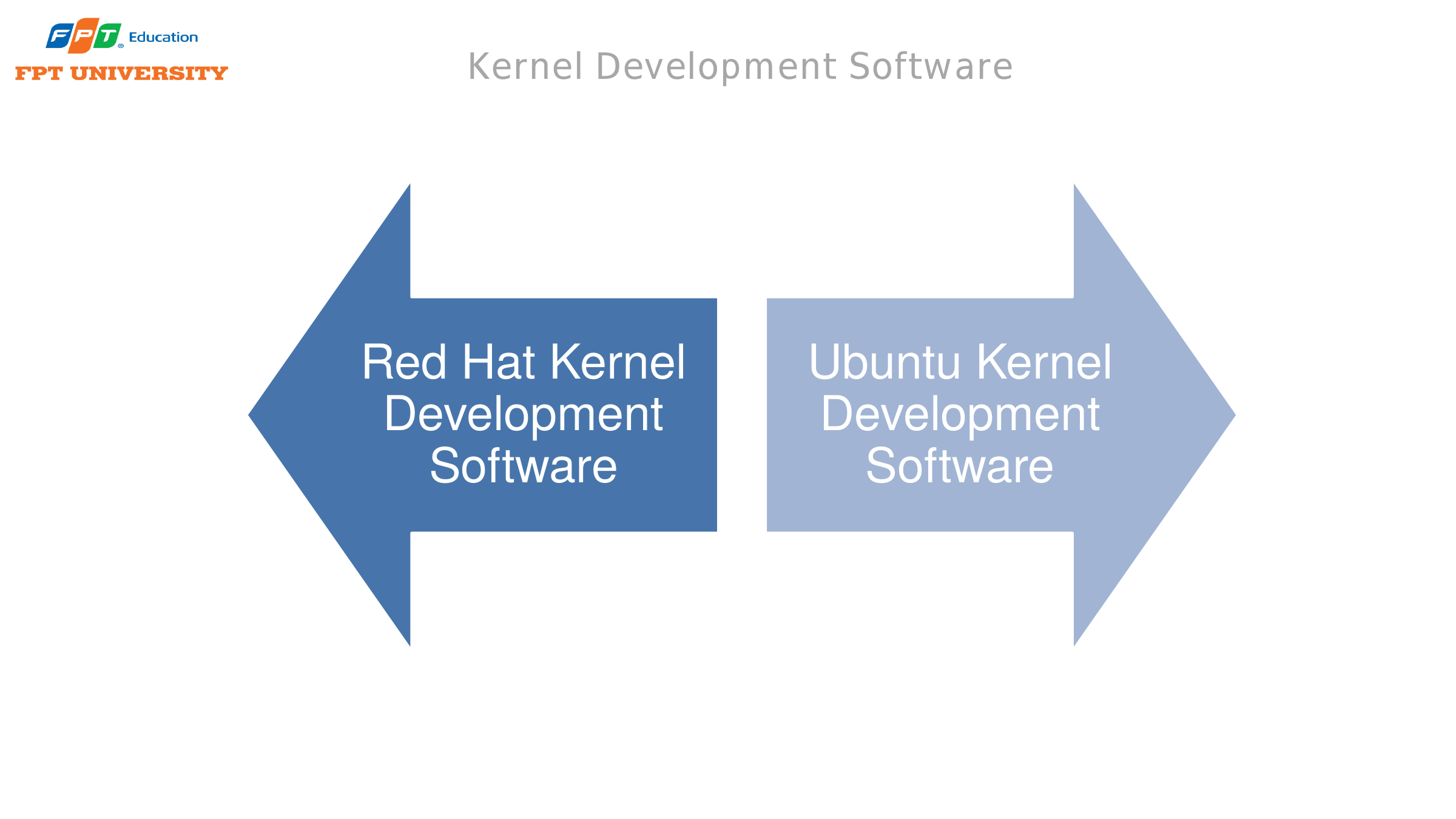

# Kernel Development Software
Red Hat Kernel Development Software
Ubuntu Kernel Development Software